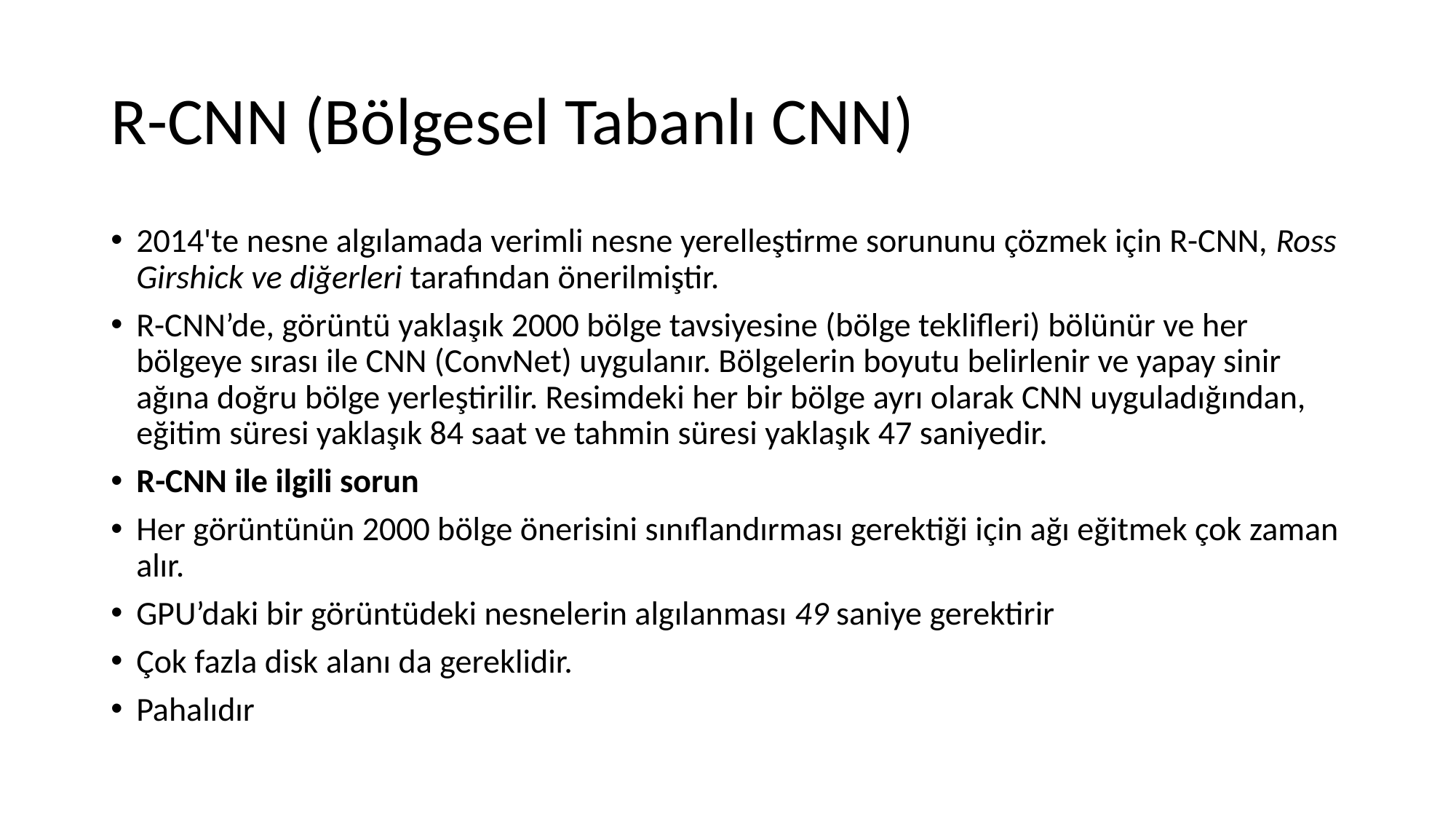

# R-CNN (Bölgesel Tabanlı CNN)
2014'te nesne algılamada verimli nesne yerelleştirme sorununu çözmek için R-CNN, Ross Girshick ve diğerleri tarafından önerilmiştir.
R-CNN’de, görüntü yaklaşık 2000 bölge tavsiyesine (bölge teklifleri) bölünür ve her bölgeye sırası ile CNN (ConvNet) uygulanır. Bölgelerin boyutu belirlenir ve yapay sinir ağına doğru bölge yerleştirilir. Resimdeki her bir bölge ayrı olarak CNN uyguladığından, eğitim süresi yaklaşık 84 saat ve tahmin süresi yaklaşık 47 saniyedir.
R-CNN ile ilgili sorun
Her görüntünün 2000 bölge önerisini sınıflandırması gerektiği için ağı eğitmek çok zaman alır.
GPU’daki bir görüntüdeki nesnelerin algılanması 49 saniye gerektirir
Çok fazla disk alanı da gereklidir.
Pahalıdır